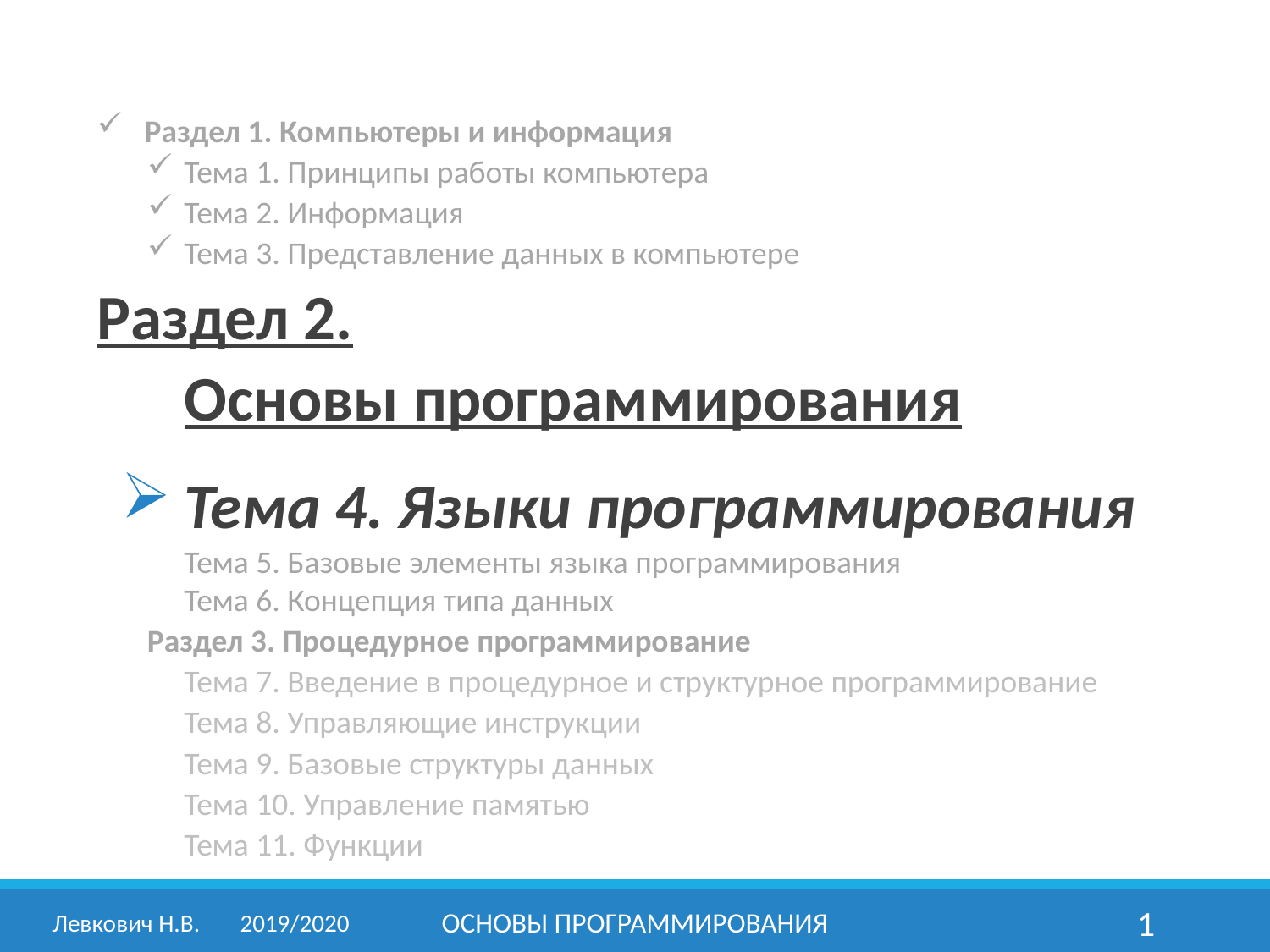

Раздел 1. Компьютеры и информация
Тема 1. Принципы работы компьютера
Тема 2. Информация
Тема 3. Представление данных в компьютере
Раздел 2.
Основы программирования
Тема 4. Языки программирования
Тема 5. Базовые элементы языка программирования
Тема 6. Концепция типа данных
Раздел 3. Процедурное программирование
Тема 7. Введение в процедурное и структурное программирование
Тема 8. Управляющие инструкции
Тема 9. Базовые структуры данных
Тема 10. Управление памятью
Тема 11. Функции
Левкович Н.В.	2019/2020
Основы программирования
1